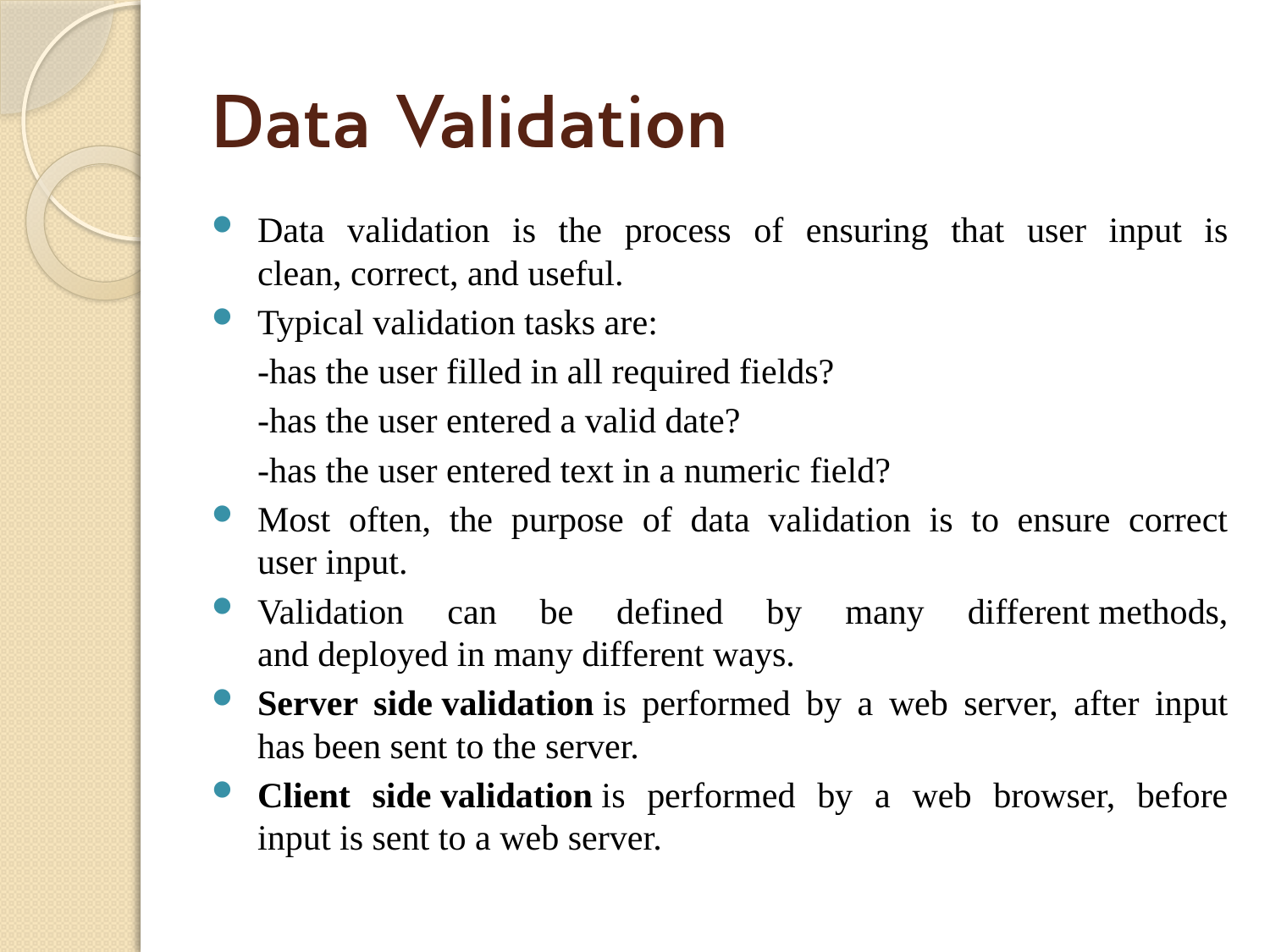

# Data Validation​
Data validation is the process of ensuring that user input is clean, correct, and useful.​
Typical validation tasks are:​
		-has the user filled in all required fields?​
		-has the user entered a valid date?​
		-has the user entered text in a numeric field?​
Most often, the purpose of data validation is to ensure correct user input.​
Validation can be defined by many different methods, and deployed in many different ways.​
Server side validation is performed by a web server, after input has been sent to the server.​
Client side validation is performed by a web browser, before input is sent to a web server.​